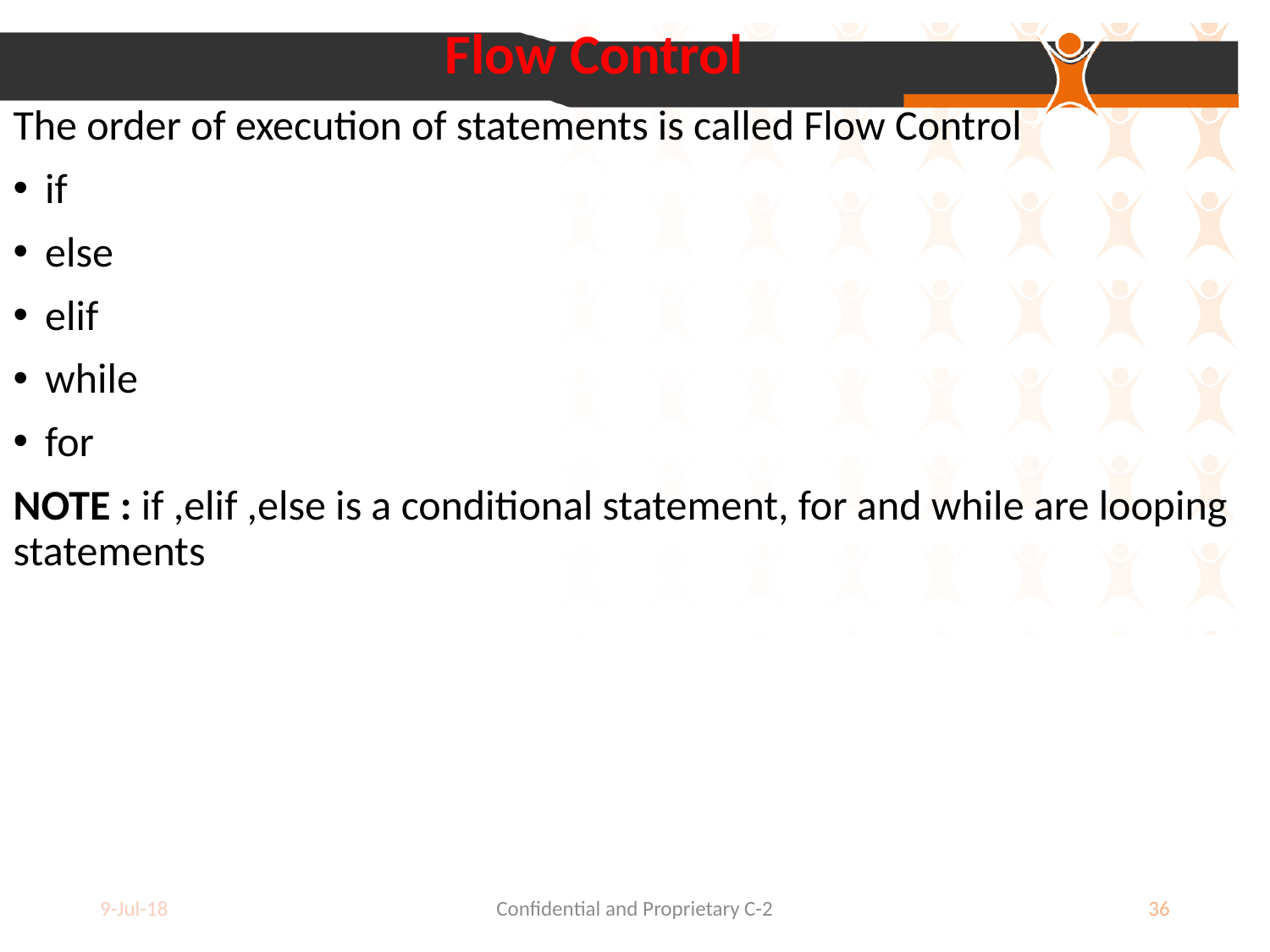

Flow Control
The order of execution of statements is called Flow Control
if
else
elif
while
for
NOTE : if ,elif ,else is a conditional statement, for and while are looping statements

9-Jul-18
Confidential and Proprietary C-2
36